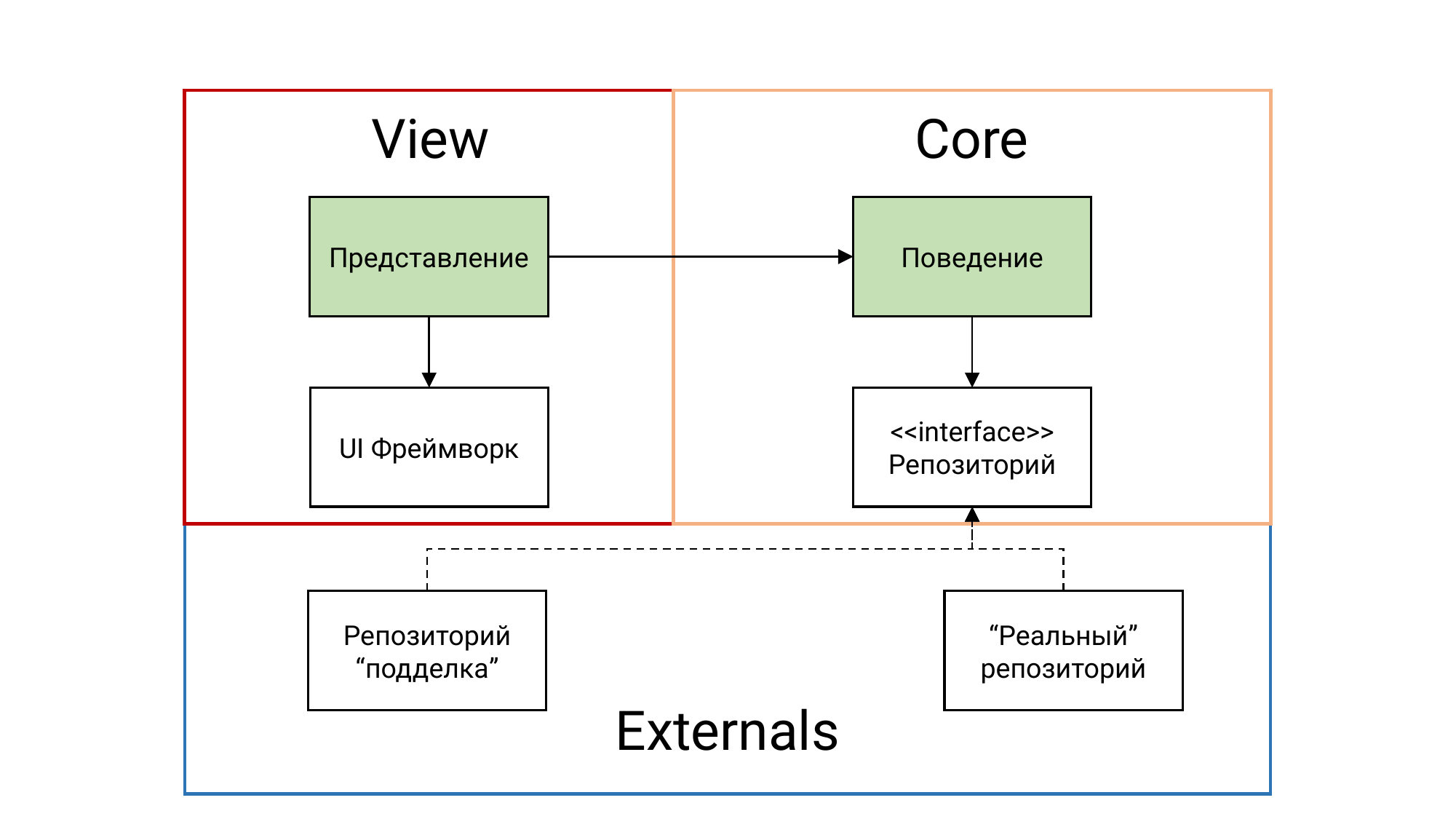

Core
Поведение
<<interface>>
Репозиторий
View
Представление
UI Фреймворк

Репозиторий “подделка”
“Реальный” репозиторий
Externals